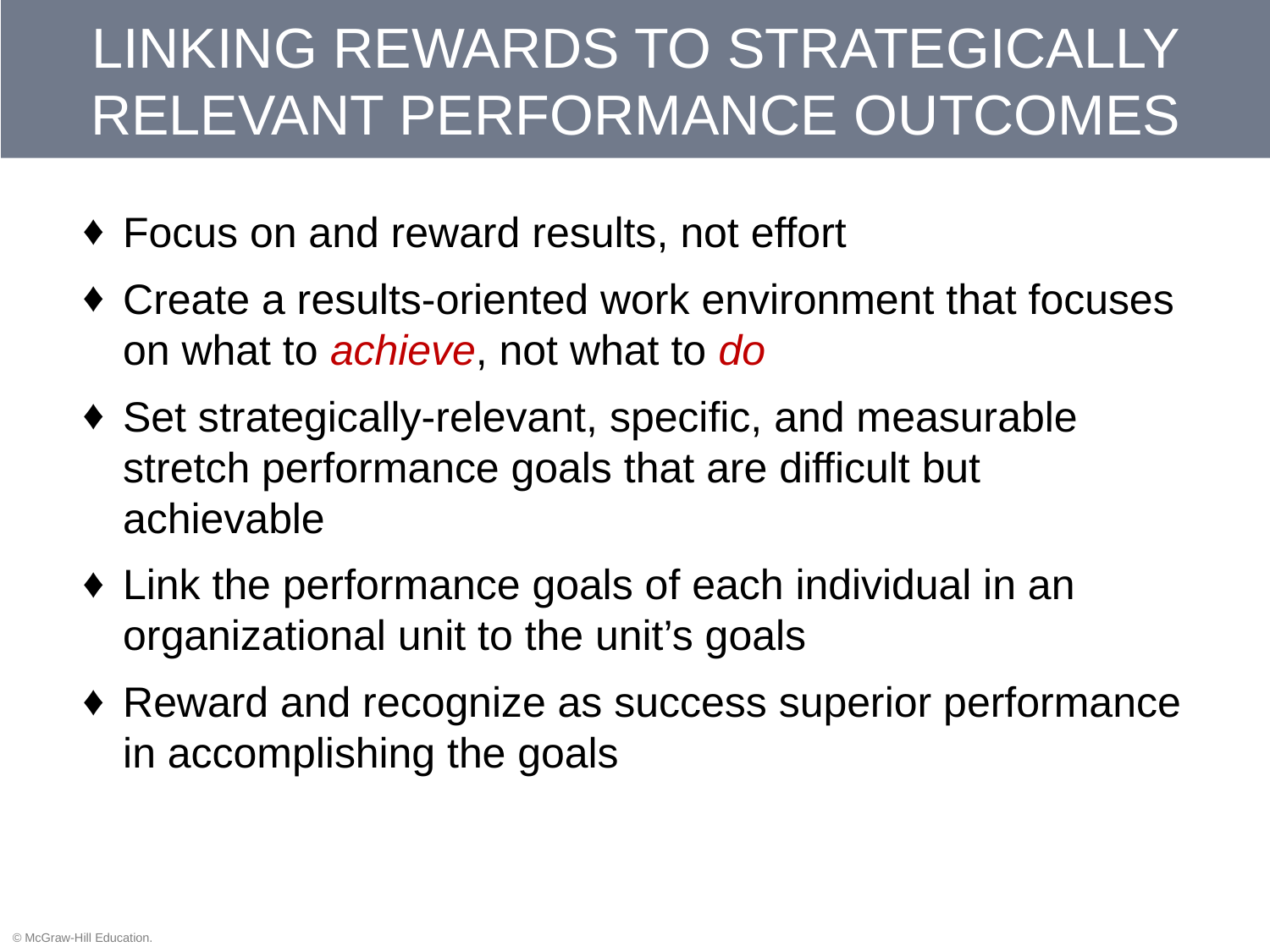

# LINKING REWARDS TO STRATEGICALLY RELEVANT PERFORMANCE OUTCOMES
Focus on and reward results, not effort
Create a results-oriented work environment that focuses on what to achieve, not what to do
Set strategically-relevant, specific, and measurable stretch performance goals that are difficult but achievable
Link the performance goals of each individual in an organizational unit to the unit’s goals
Reward and recognize as success superior performance in accomplishing the goals